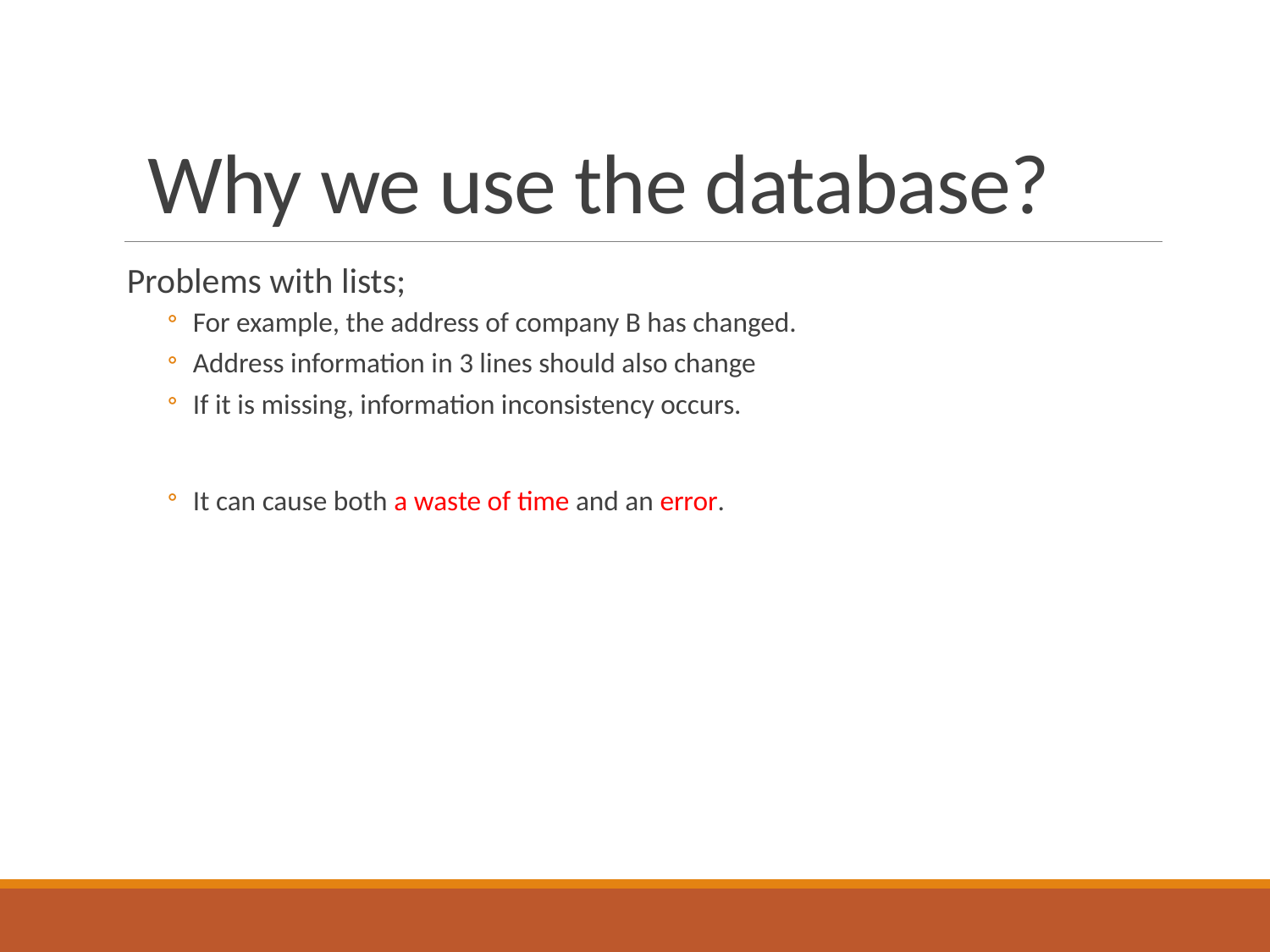

Why we use the database?
Problems with lists;
For example, the address of company B has changed.
Address information in 3 lines should also change
If it is missing, information inconsistency occurs.

It can cause both a waste of time and an error.